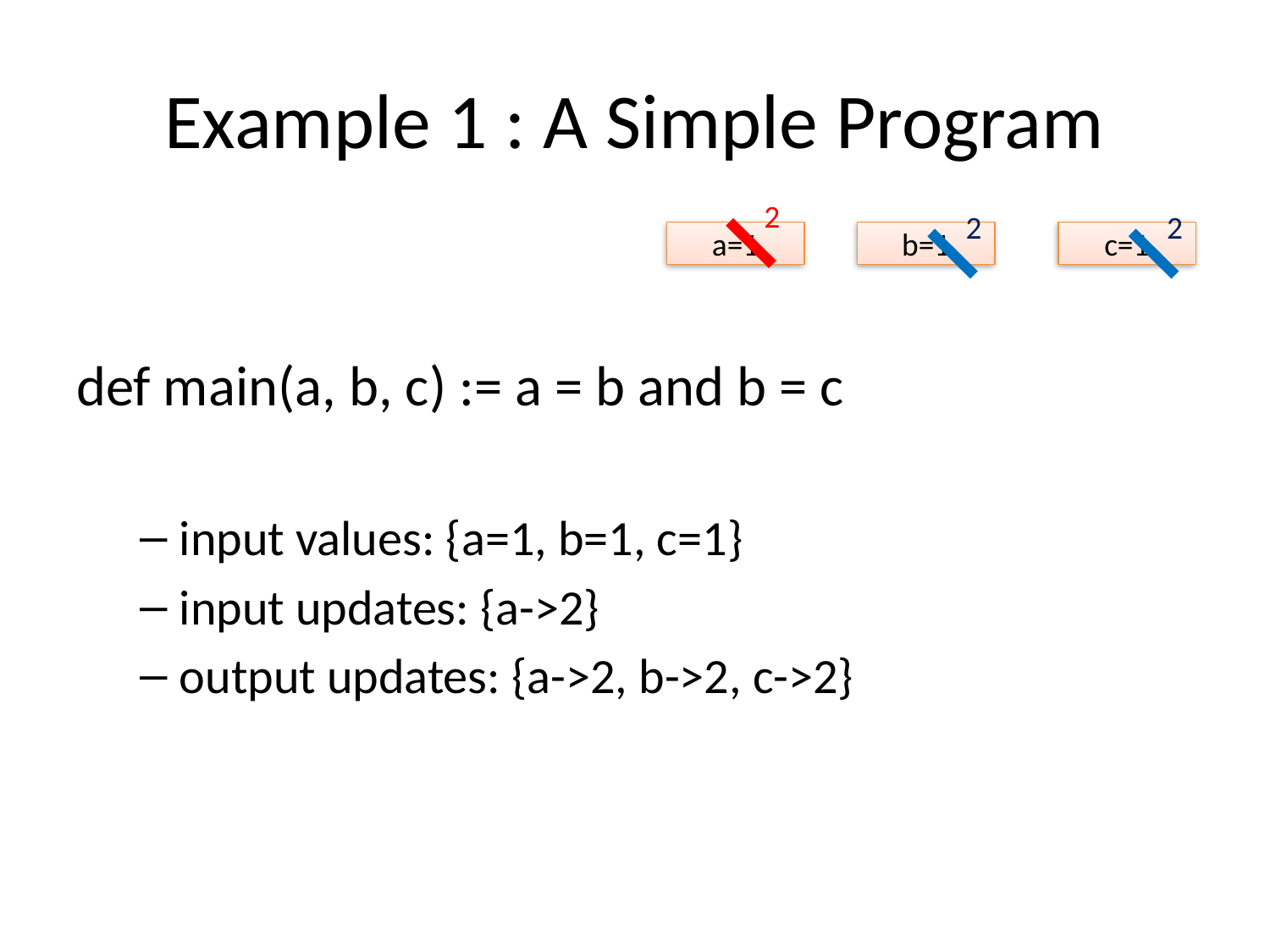

# Example 1 : A Simple Program
2
2
2
a=1
b=1
c=1

def main(a, b, c) := a = b and b = c

input values: {a=1, b=1, c=1}
input updates: {a->2}
output updates: {a->2, b->2, c->2}